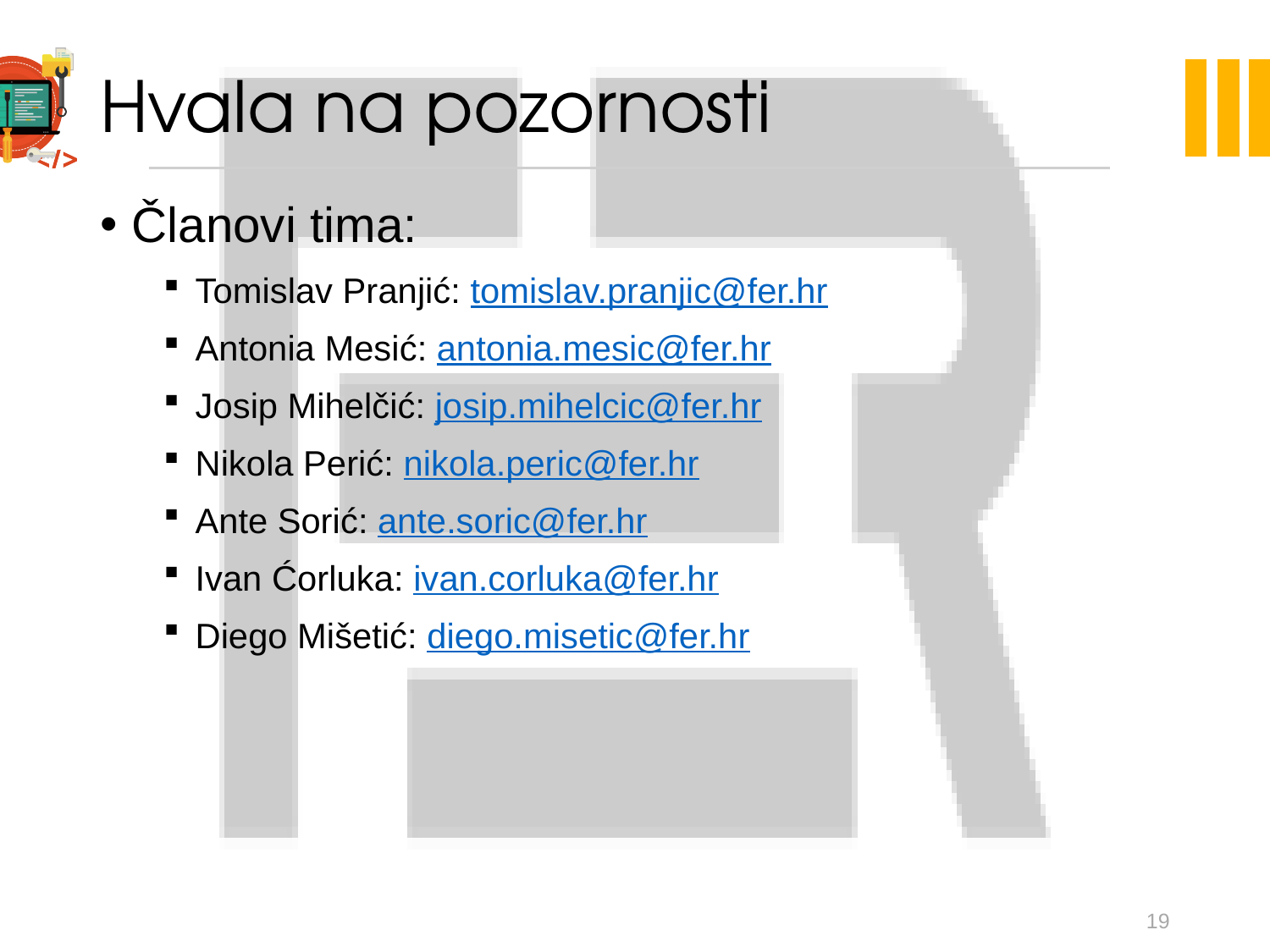

# Hvala na pozornosti
Članovi tima:
Tomislav Pranjić: tomislav.pranjic@fer.hr
Antonia Mesić: antonia.mesic@fer.hr
Josip Mihelčić: josip.mihelcic@fer.hr
Nikola Perić: nikola.peric@fer.hr
Ante Sorić: ante.soric@fer.hr
Ivan Ćorluka: ivan.corluka@fer.hr
Diego Mišetić: diego.misetic@fer.hr
19